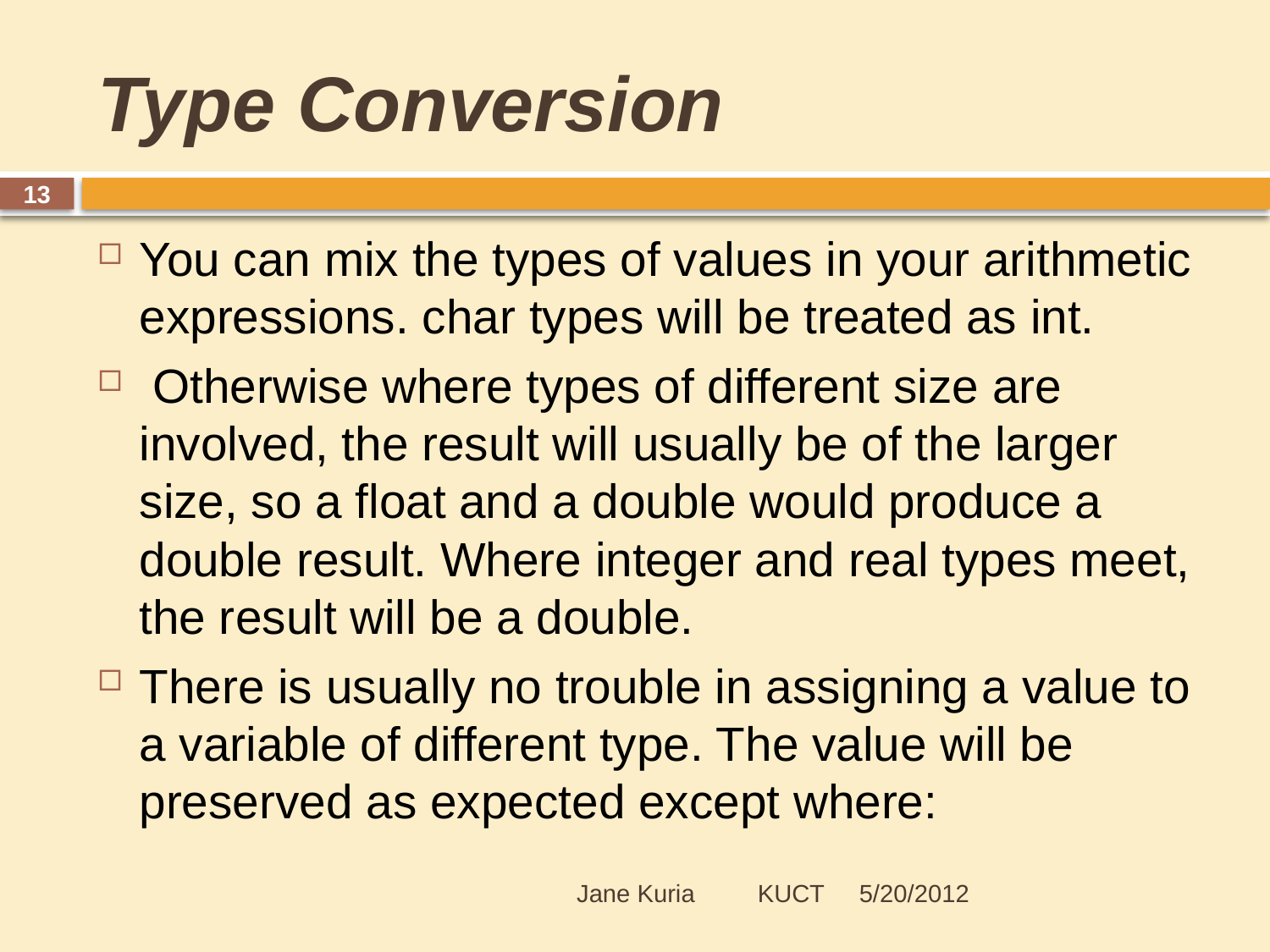

# Type Conversion
13
You can mix the types of values in your arithmetic expressions. char types will be treated as int.
 Otherwise where types of different size are involved, the result will usually be of the larger size, so a float and a double would produce a double result. Where integer and real types meet, the result will be a double.
There is usually no trouble in assigning a value to a variable of different type. The value will be preserved as expected except where:

Jane Kuria         KUCT
5/20/2012